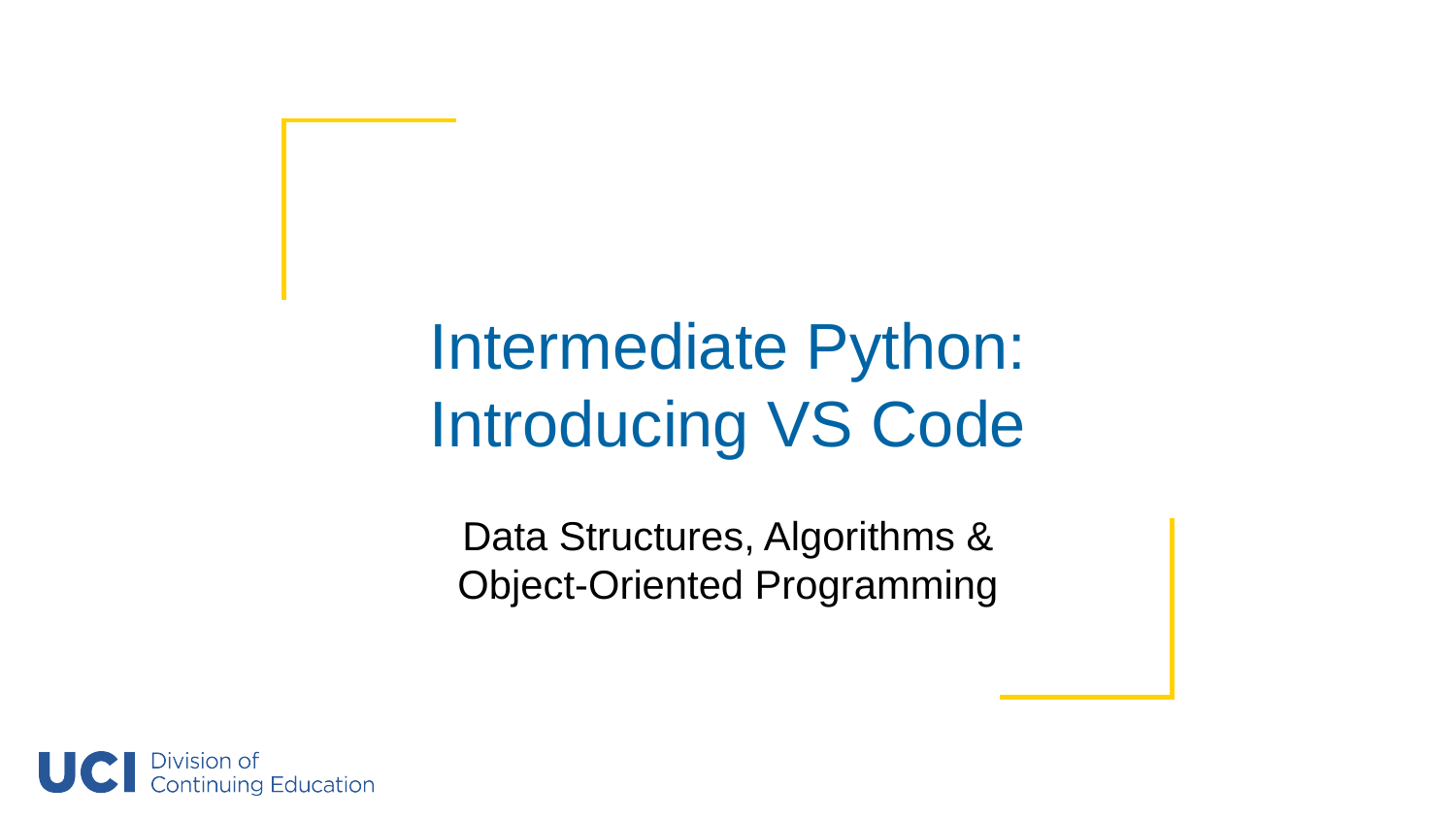

# Intermediate Python: Introducing VS Code
Data Structures, Algorithms & Object-Oriented Programming